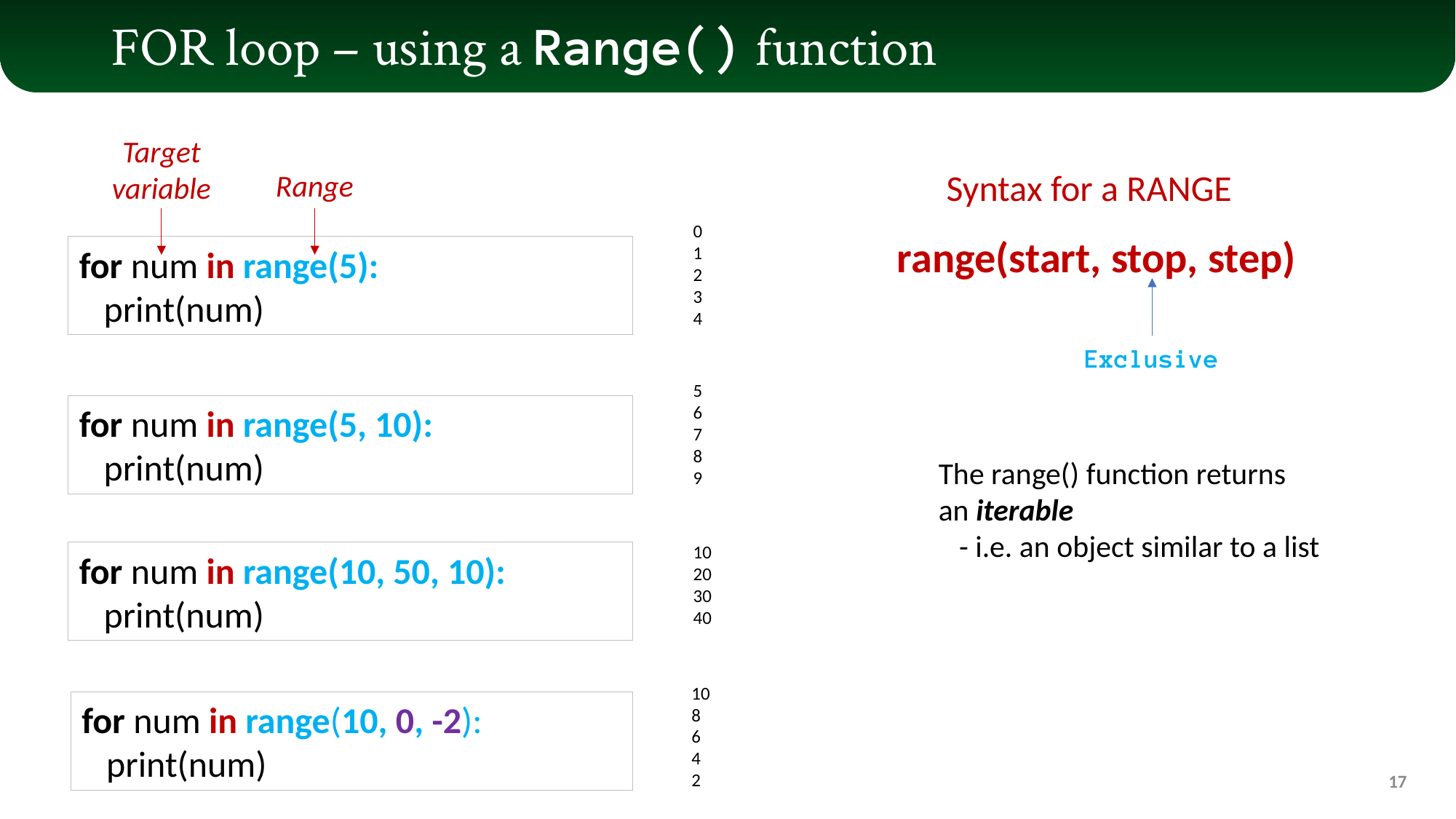

# FOR loop – using a Range() function
Target
variable
Syntax for a RANGE
Range
0
1
2
3
4
range(start, stop, step)
for num in range(5):
   print(num)
Exclusive
5
6
7
8
9
for num in range(5, 10):
   print(num)
The range() function returns
an iterable
   - i.e. an object similar to a list
10
20
30
40
for num in range(10, 50, 10):
   print(num)
10
8
6
4
2
for num in range(10, 0, -2):
   print(num)
17